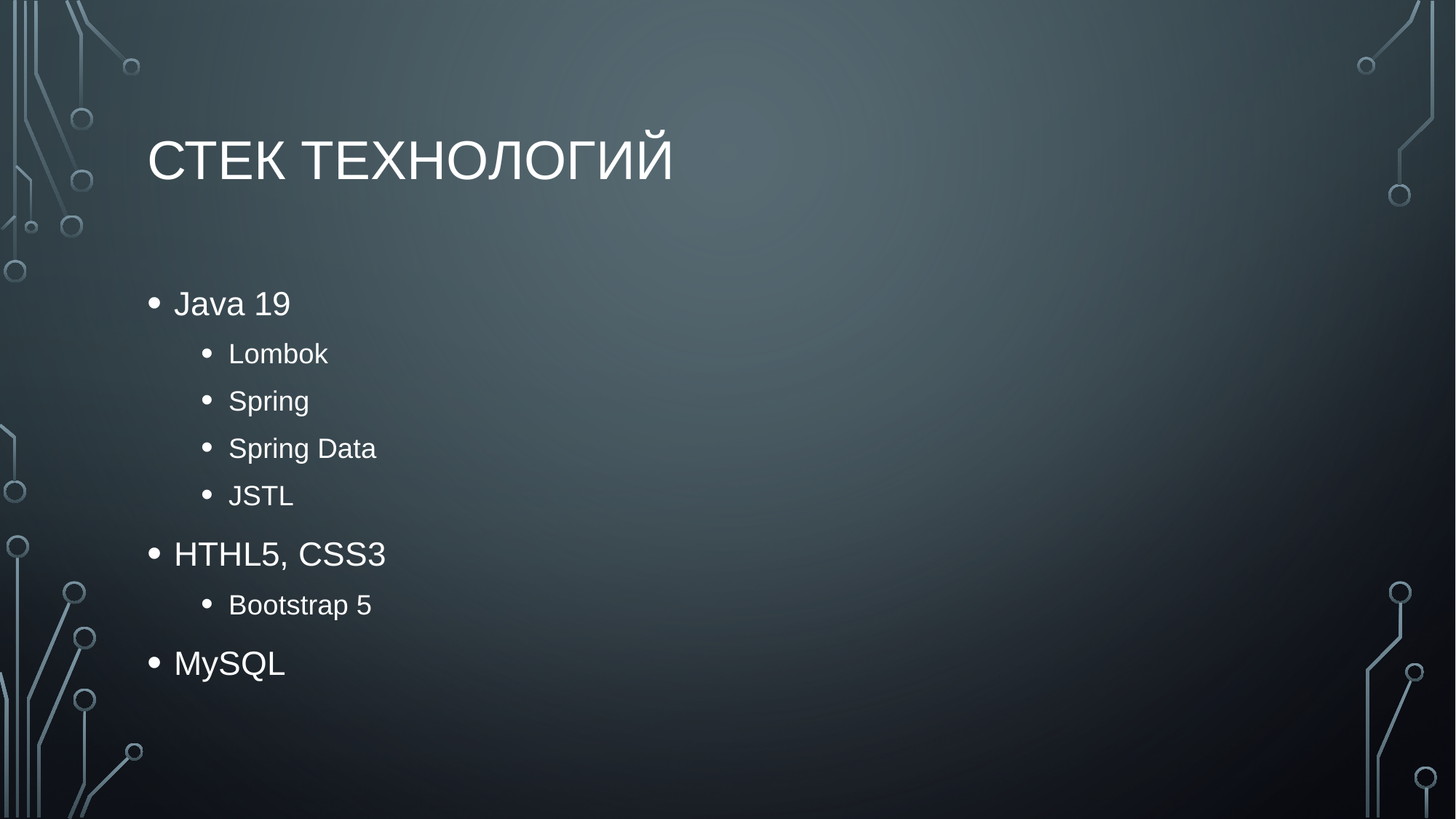

# Стек Технологий
Java 19
Lombok
Spring
Spring Data
JSTL
HTHL5, CSS3
Bootstrap 5
MySQL